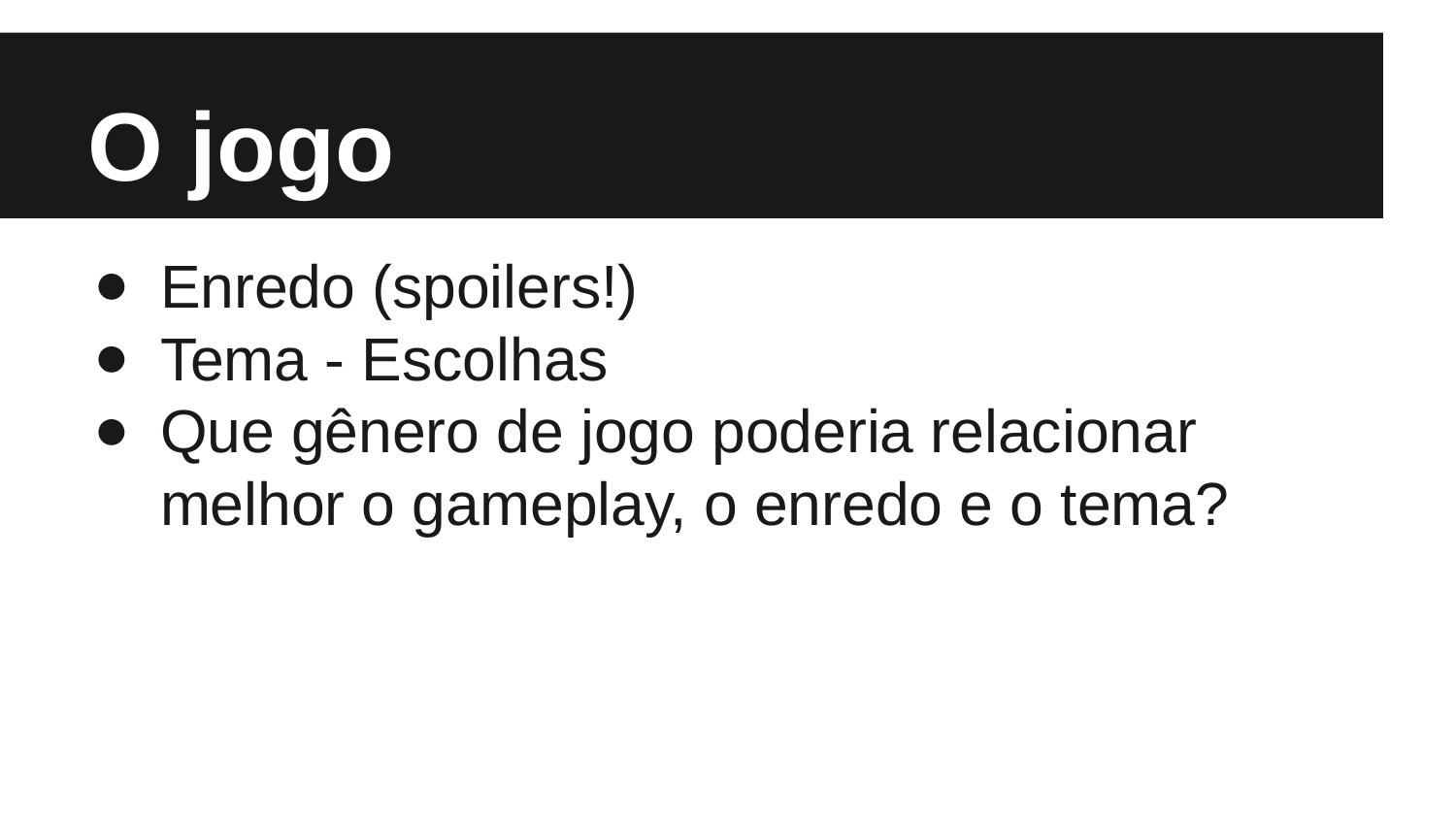

# O jogo
Enredo (spoilers!)
Tema - Escolhas
Que gênero de jogo poderia relacionar melhor o gameplay, o enredo e o tema?